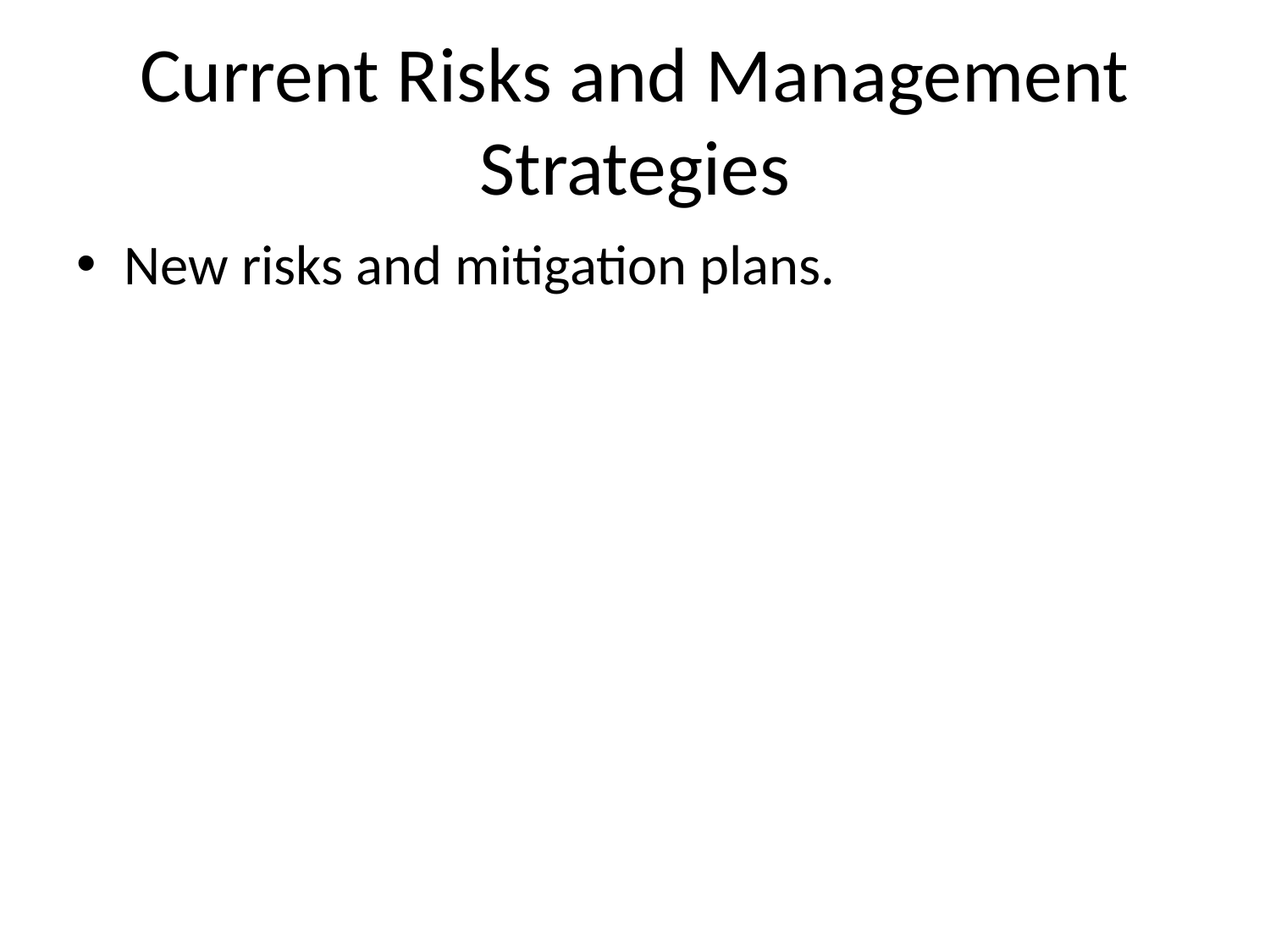

# Current Risks and Management Strategies
New risks and mitigation plans.